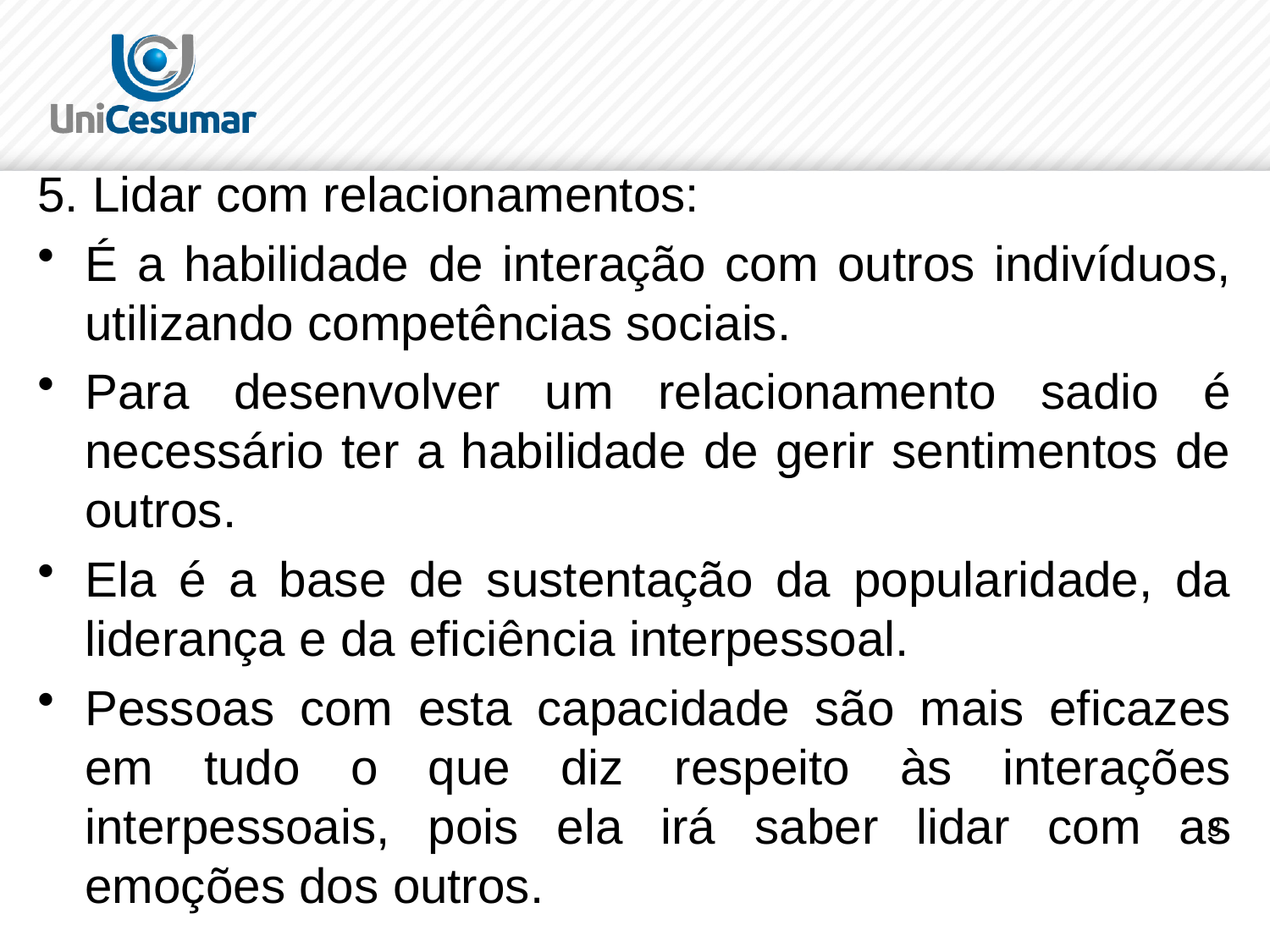

#
5. Lidar com relacionamentos:
É a habilidade de interação com outros indivíduos, utilizando competências sociais.
Para desenvolver um relacionamento sadio é necessário ter a habilidade de gerir sentimentos de outros.
Ela é a base de sustentação da popularidade, da liderança e da eficiência interpessoal.
Pessoas com esta capacidade são mais eficazes em tudo o que diz respeito às interações interpessoais, pois ela irá saber lidar com as emoções dos outros.